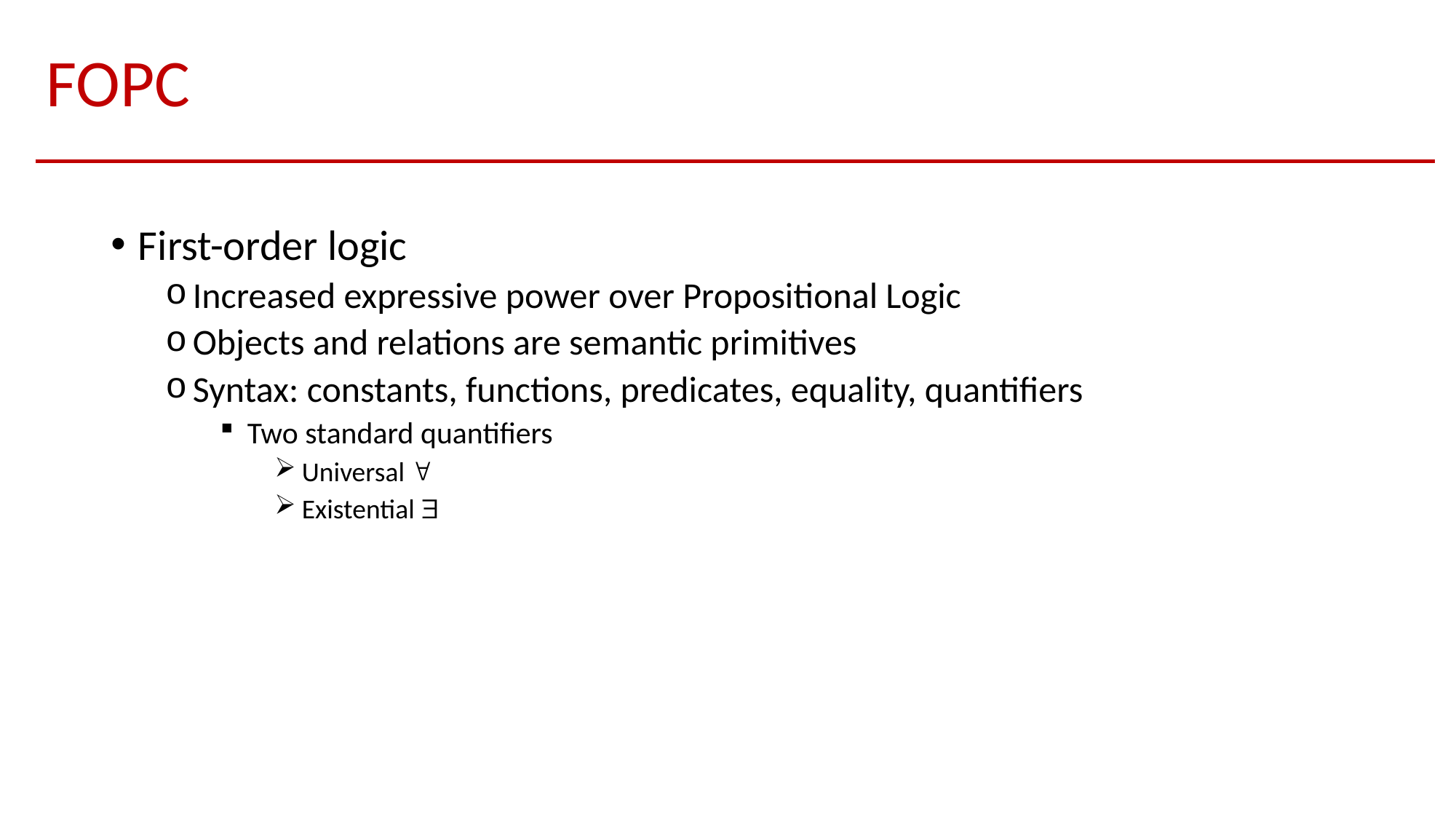

# FOPC
First-order logic
Increased expressive power over Propositional Logic
Objects and relations are semantic primitives
Syntax: constants, functions, predicates, equality, quantifiers
Two standard quantifiers
Universal ∀
Existential ∃